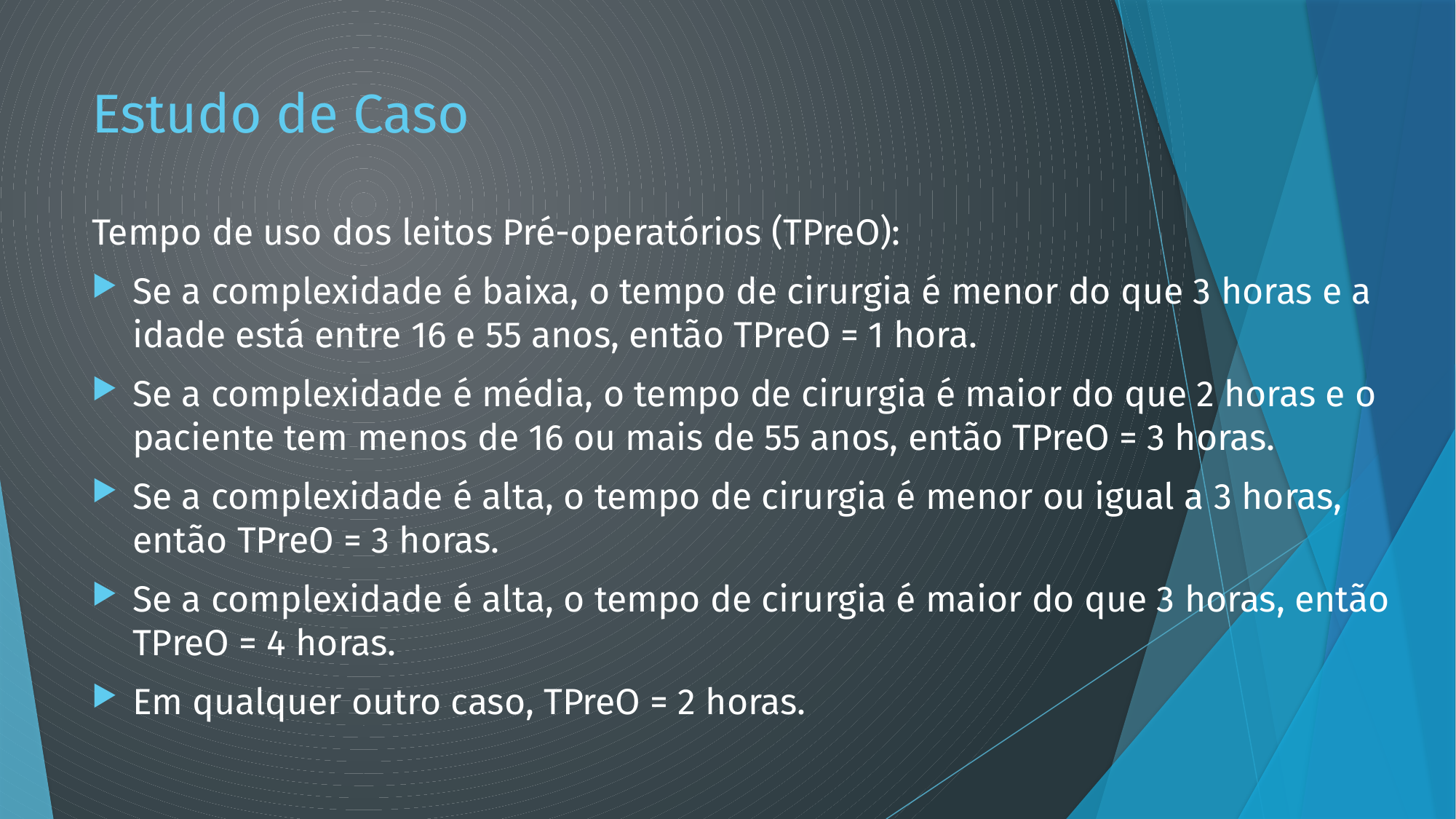

# Estudo de Caso
Tempo de uso dos leitos Pré-operatórios (TPreO):
Se a complexidade é baixa, o tempo de cirurgia é menor do que 3 horas e a idade está entre 16 e 55 anos, então TPreO = 1 hora.
Se a complexidade é média, o tempo de cirurgia é maior do que 2 horas e o paciente tem menos de 16 ou mais de 55 anos, então TPreO = 3 horas.
Se a complexidade é alta, o tempo de cirurgia é menor ou igual a 3 horas, então TPreO = 3 horas.
Se a complexidade é alta, o tempo de cirurgia é maior do que 3 horas, então TPreO = 4 horas.
Em qualquer outro caso, TPreO = 2 horas.